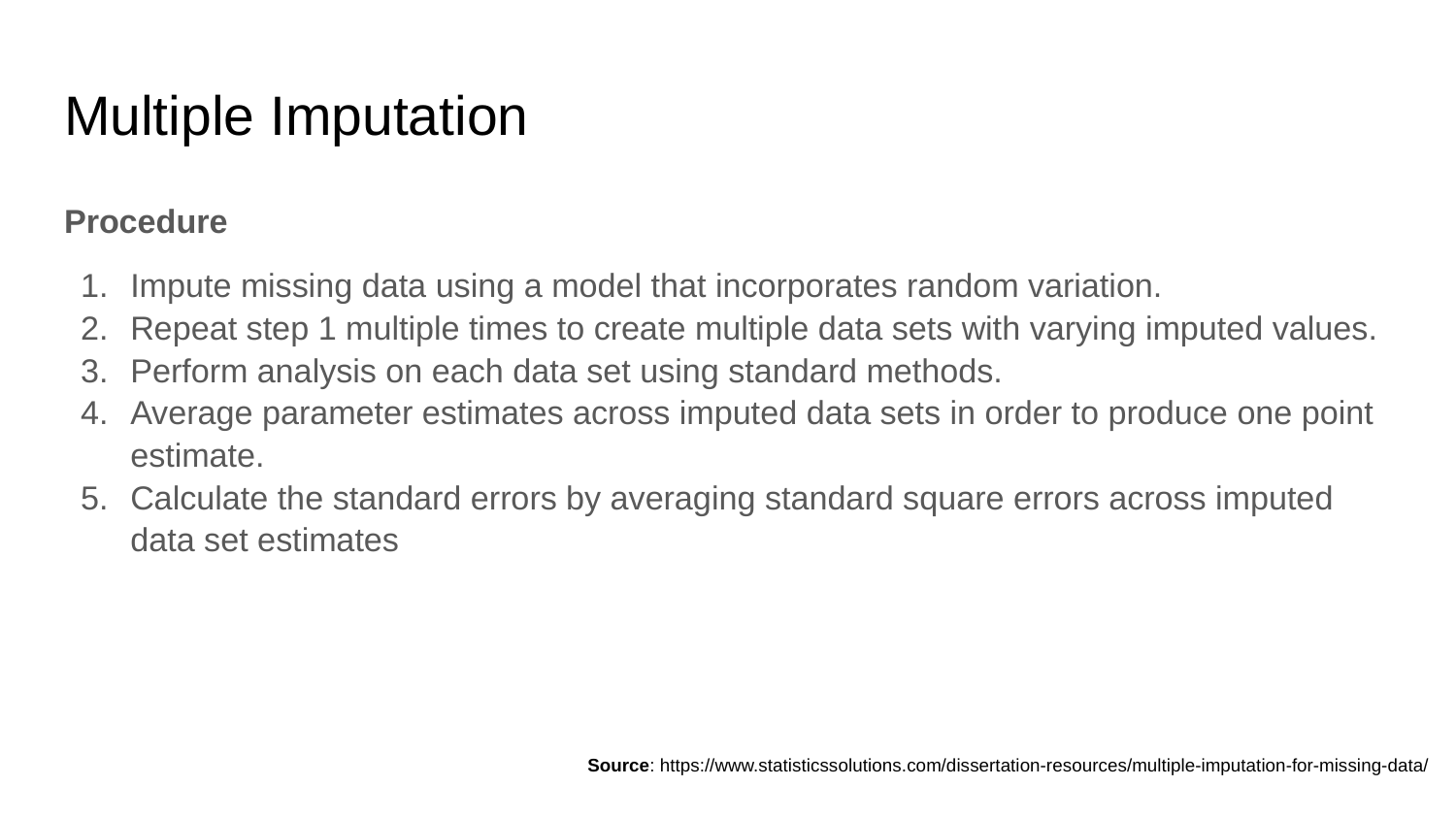

# Multiple Imputation
Procedure
Impute missing data using a model that incorporates random variation.
Repeat step 1 multiple times to create multiple data sets with varying imputed values.
Perform analysis on each data set using standard methods.
Average parameter estimates across imputed data sets in order to produce one point estimate.
Calculate the standard errors by averaging standard square errors across imputed data set estimates
Source: https://www.statisticssolutions.com/dissertation-resources/multiple-imputation-for-missing-data/